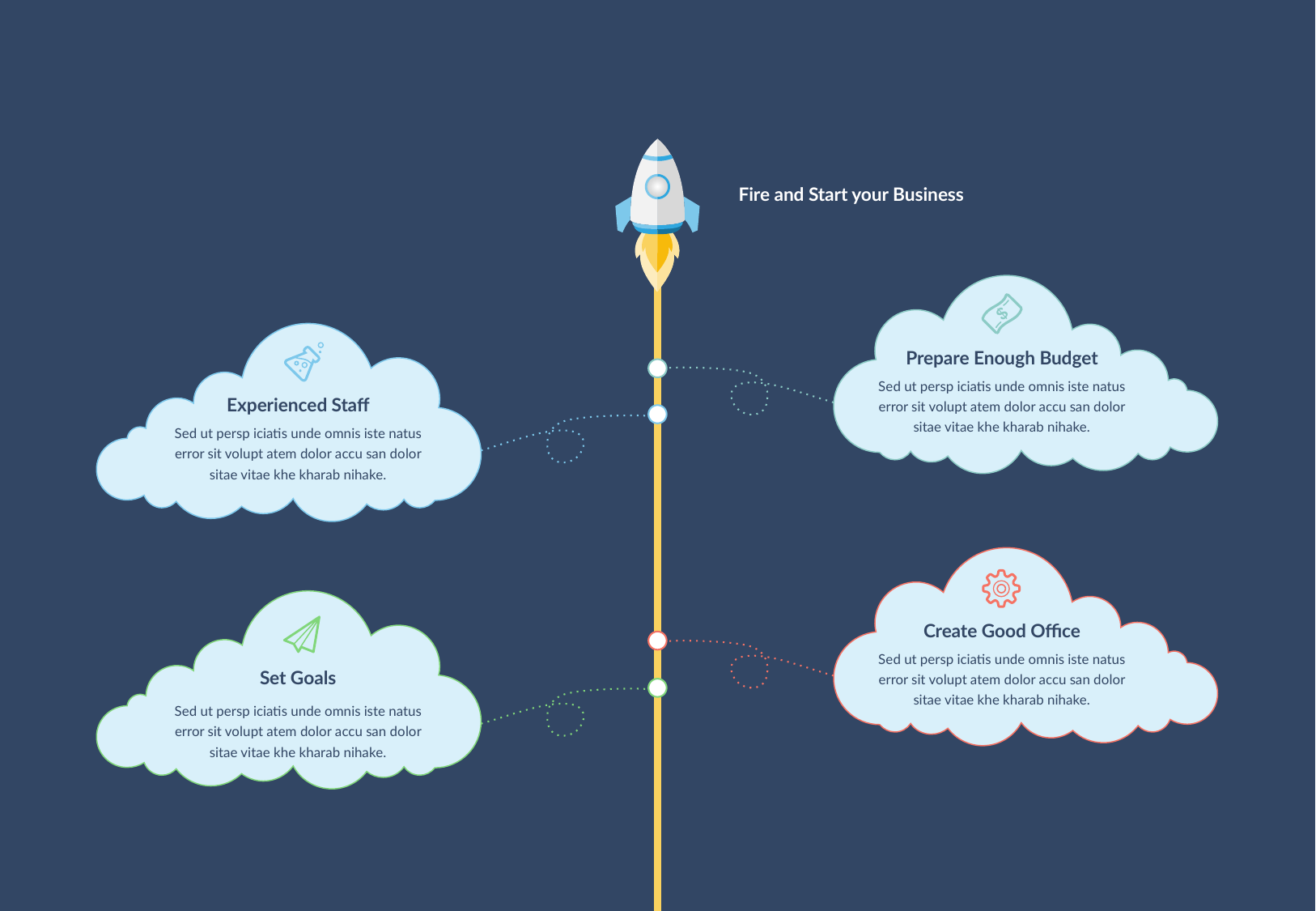

Fire and Start your Business

Prepare Enough Budget

Sed ut persp iciatis unde omnis iste natus error sit volupt atem dolor accu san dolor sitae vitae khe kharab nihake.
Experienced Staff

Sed ut persp iciatis unde omnis iste natus error sit volupt atem dolor accu san dolor sitae vitae khe kharab nihake.

Create Good Office

Sed ut persp iciatis unde omnis iste natus error sit volupt atem dolor accu san dolor sitae vitae khe kharab nihake.
Set Goals

Sed ut persp iciatis unde omnis iste natus error sit volupt atem dolor accu san dolor sitae vitae khe kharab nihake.